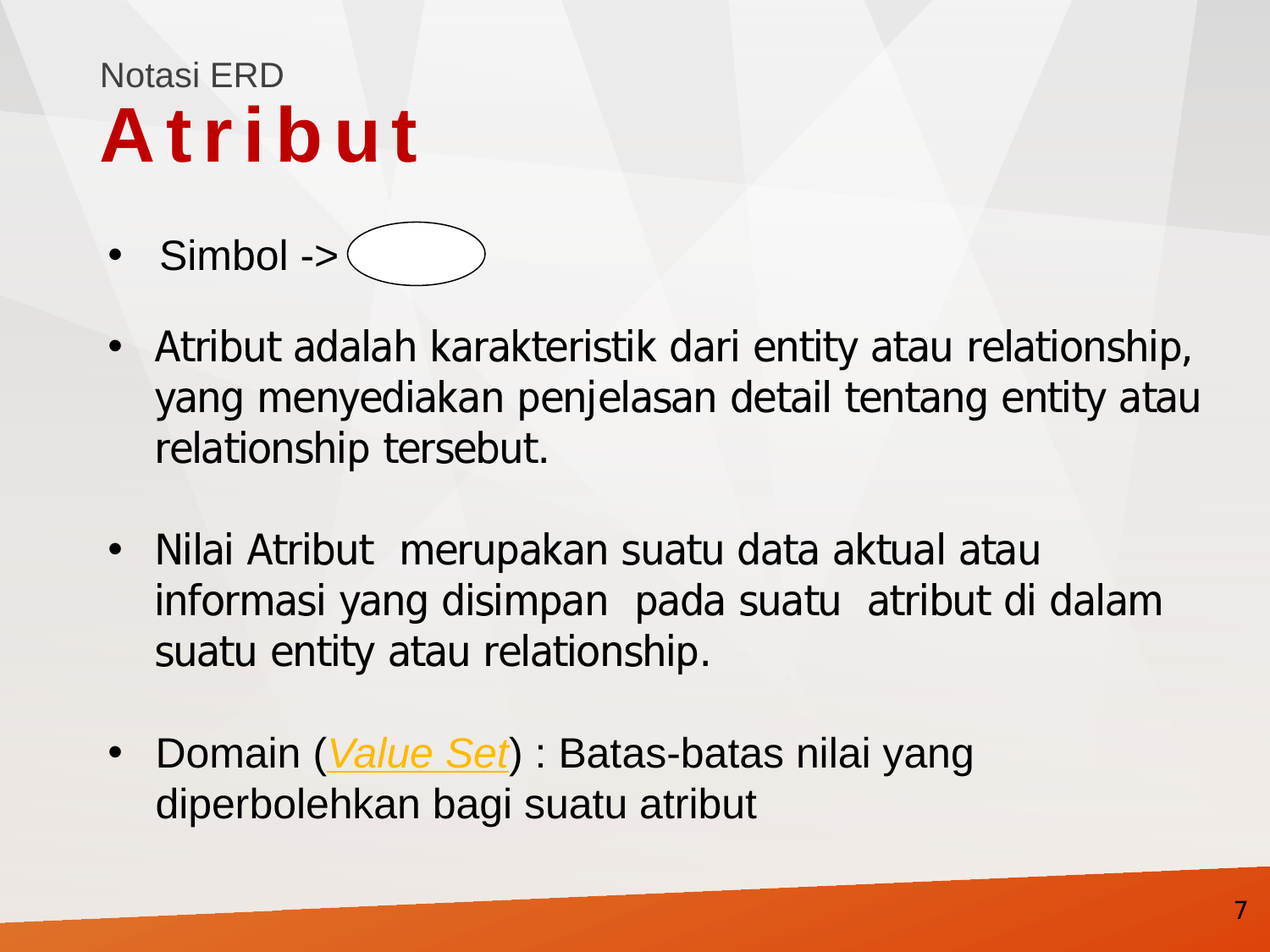

Notasi ERD
Atribut
 Simbol ->

Atribut adalah karakteristik dari entity atau relationship, yang menyediakan penjelasan detail tentang entity atau relationship tersebut.

Nilai Atribut  merupakan suatu data aktual atau informasi yang disimpan  pada suatu  atribut di dalam suatu entity atau relationship.

Domain (Value Set) : Batas-batas nilai yang diperbolehkan bagi suatu atribut

7